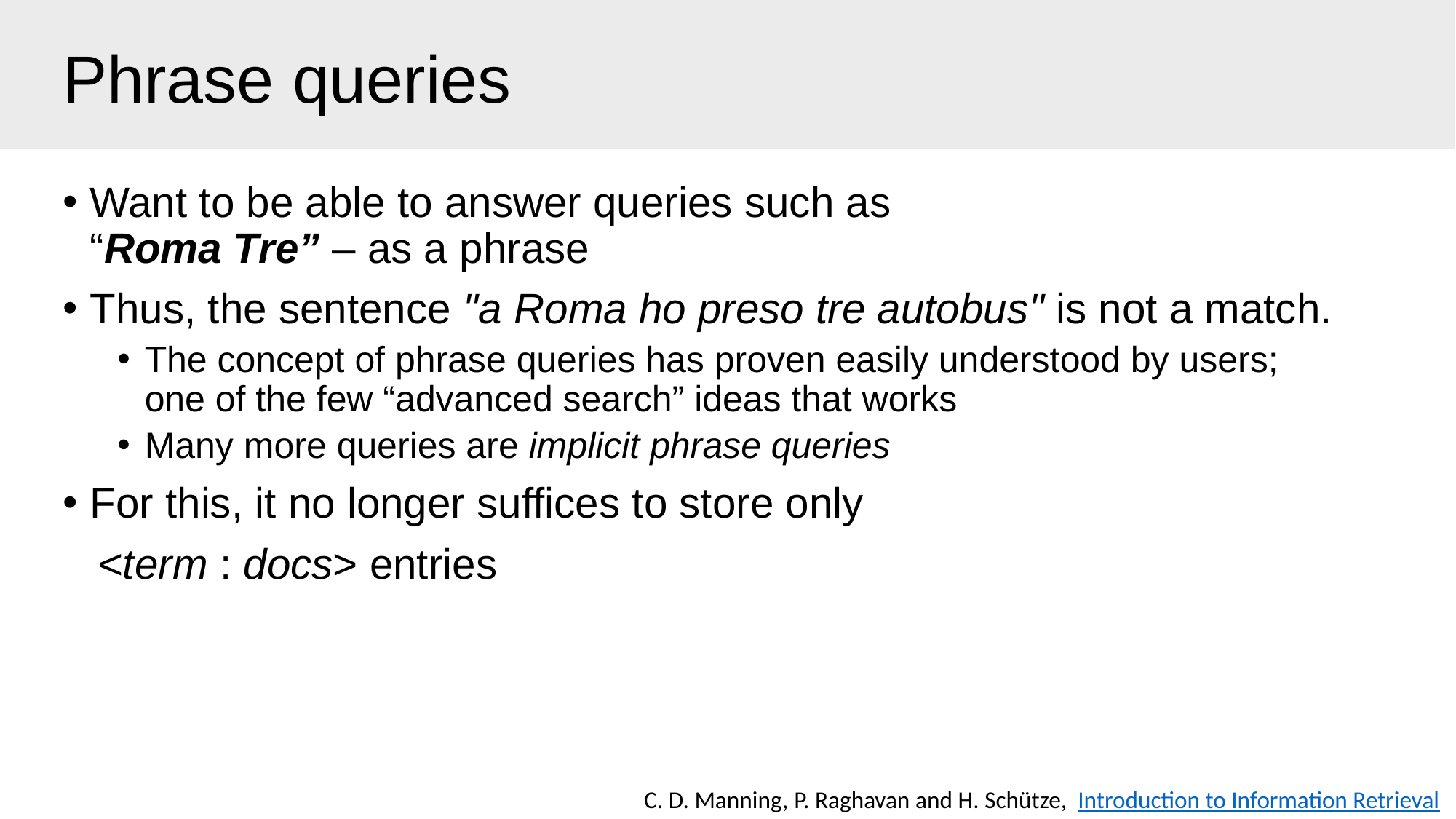

# Phrase queries
Want to be able to answer queries such as
“Roma Tre” – as a phrase
Thus, the sentence "a Roma ho preso tre autobus" is not a match.
The concept of phrase queries has proven easily understood by users;
one of the few “advanced search” ideas that works
Many more queries are implicit phrase queries
For this, it no longer suffices to store only
   <term : docs> entries

C. D. Manning, P. Raghavan and H. Schütze,  Introduction to Information Retrieval